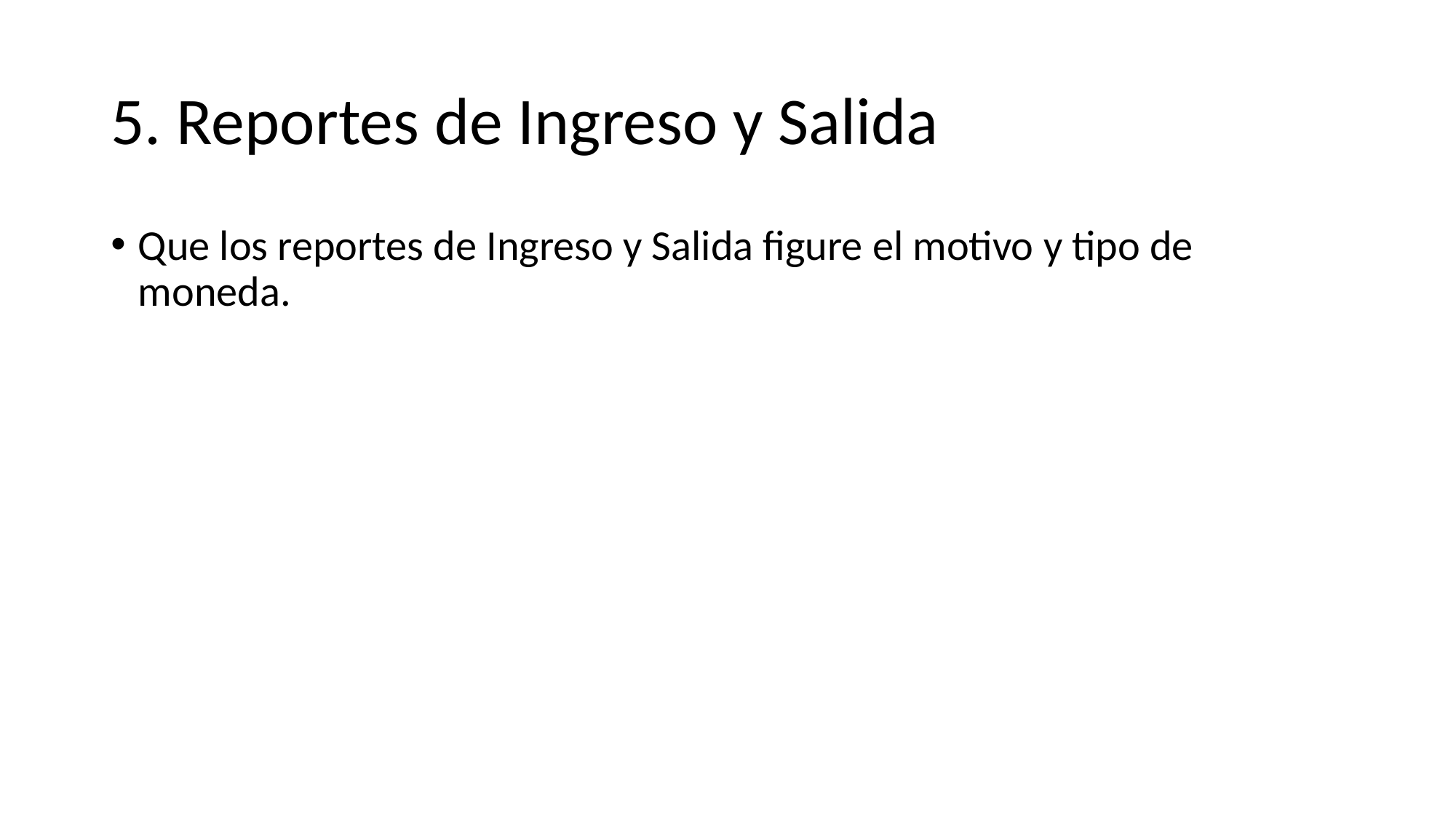

# 5. Reportes de Ingreso y Salida
Que los reportes de Ingreso y Salida figure el motivo y tipo de moneda.